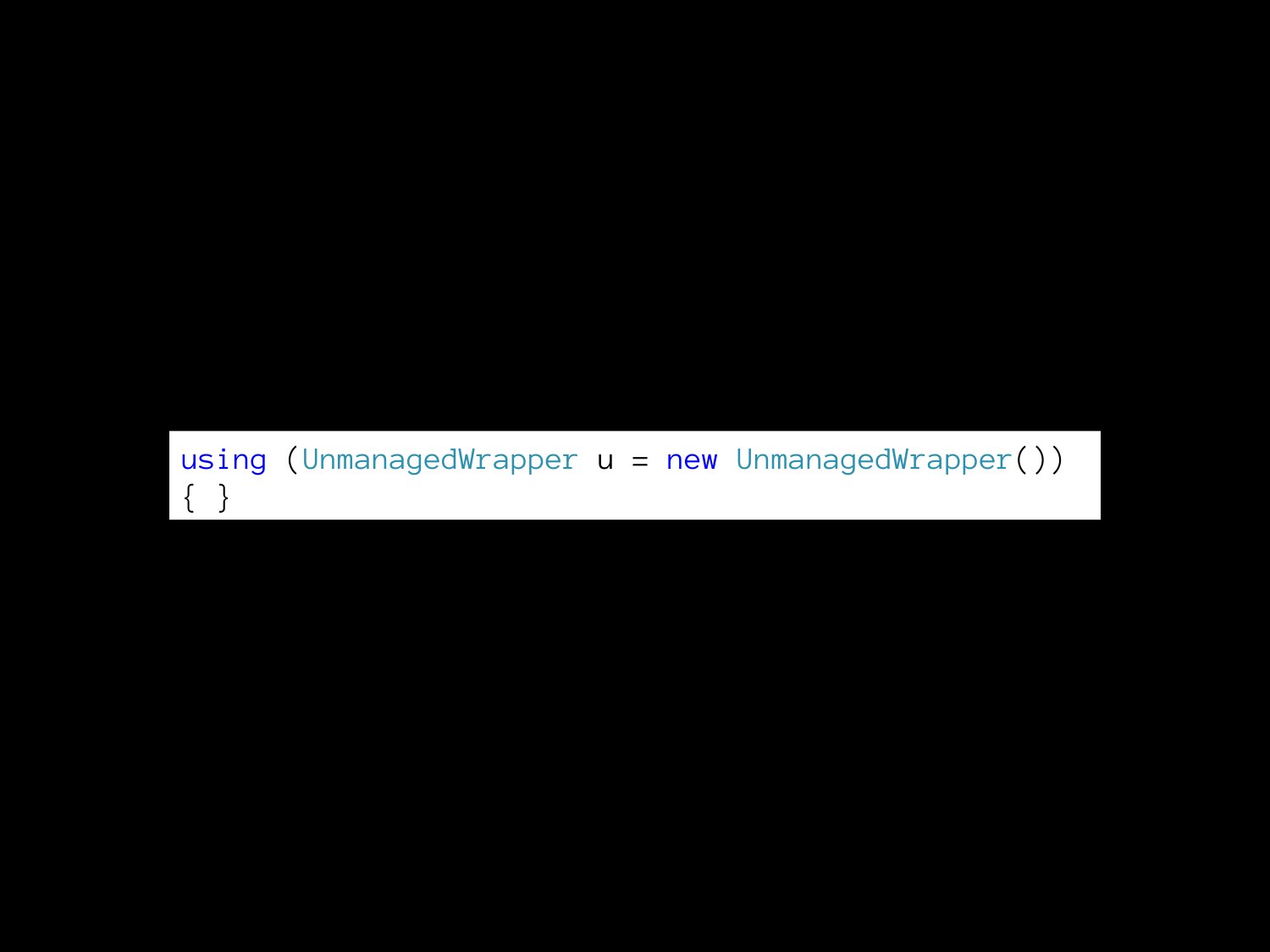

using (UnmanagedWrapper u = new UnmanagedWrapper())
{ }